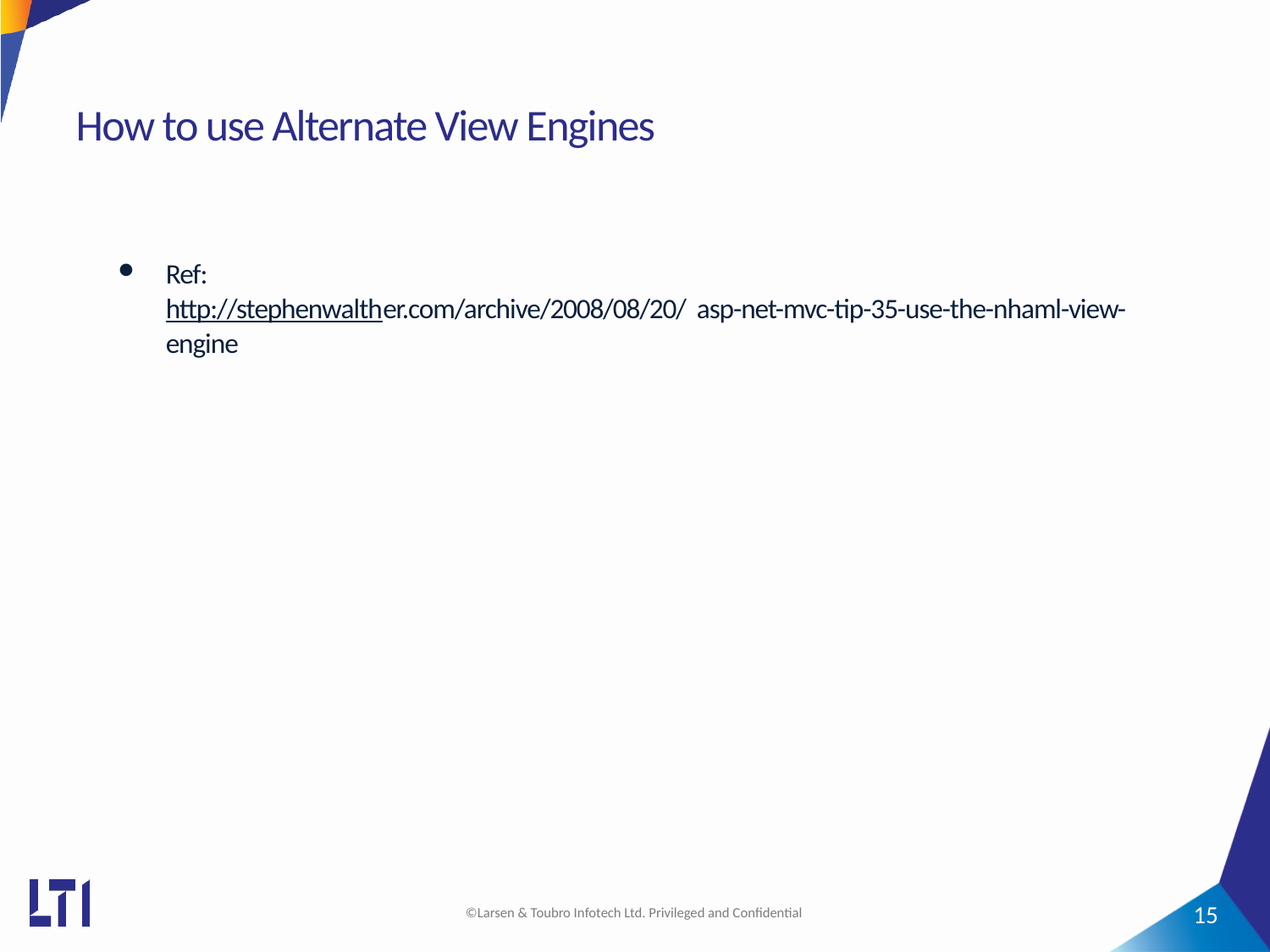

# How to use Alternate View Engines
Ref:
http://stephenwalther.com/archive/2008/08/20/  asp-net-mvc-tip-35-use-the-nhaml-view-engine